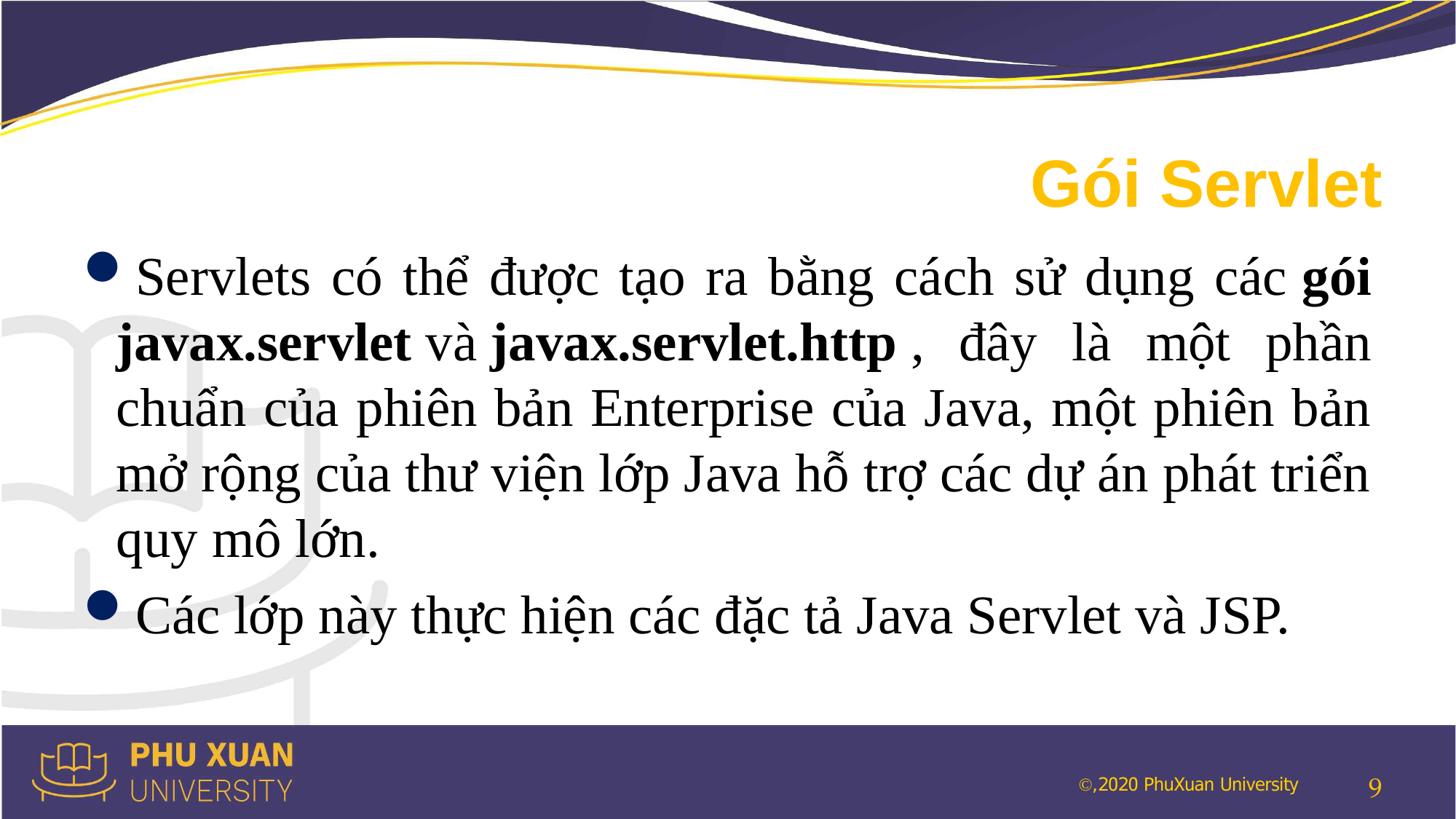

# Gói Servlet
Servlets có thể được tạo ra bằng cách sử dụng các gói javax.servlet và javax.servlet.http , đây là một phần chuẩn của phiên bản Enterprise của Java, một phiên bản mở rộng của thư viện lớp Java hỗ trợ các dự án phát triển quy mô lớn.
Các lớp này thực hiện các đặc tả Java Servlet và JSP.

9